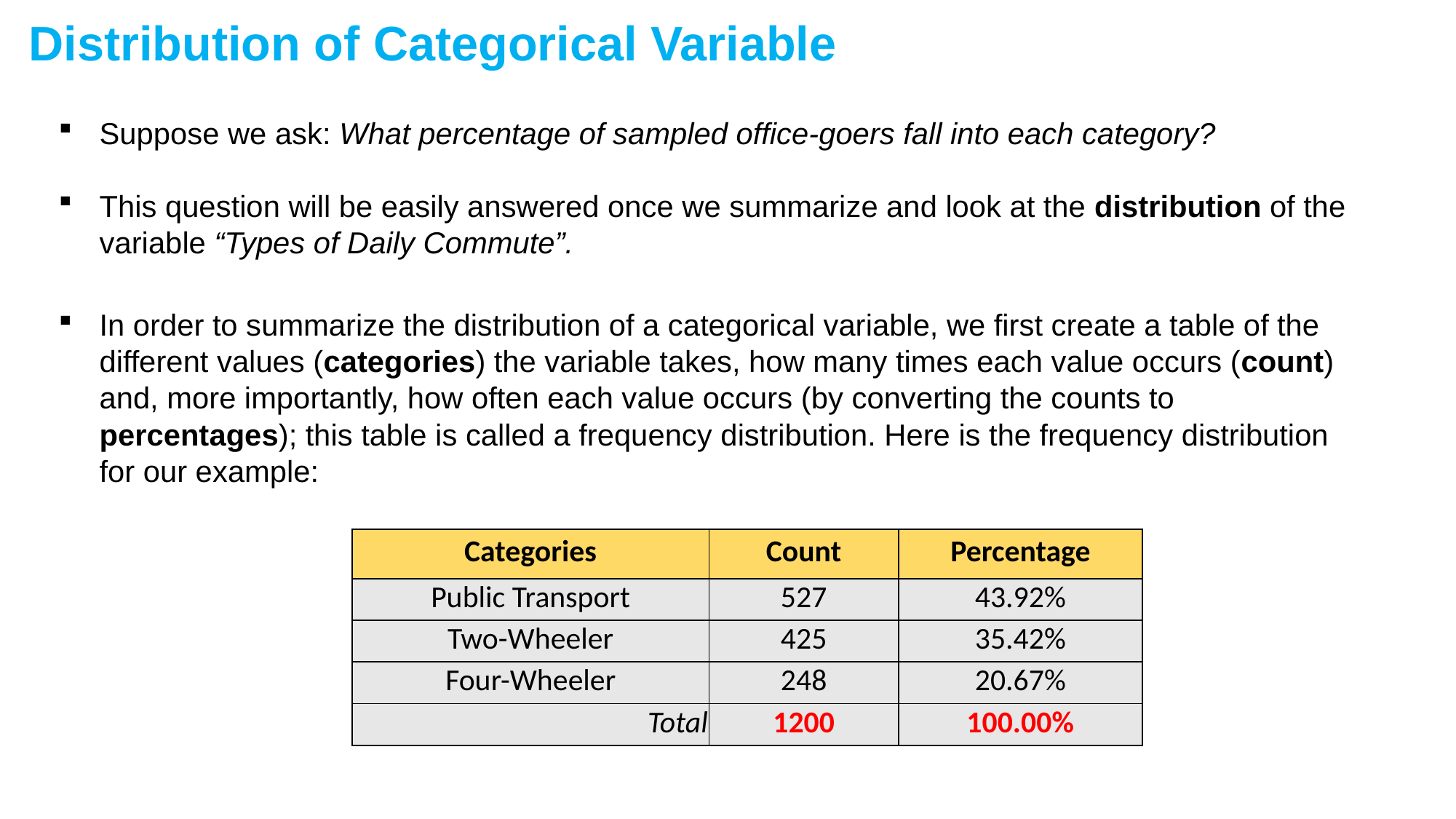

Distribution of Categorical Variable
Suppose we ask: What percentage of sampled office-goers fall into each category?

This question will be easily answered once we summarize and look at the distribution of the variable “Types of Daily Commute”.
In order to summarize the distribution of a categorical variable, we first create a table of the different values (categories) the variable takes, how many times each value occurs (count) and, more importantly, how often each value occurs (by converting the counts to percentages); this table is called a frequency distribution. Here is the frequency distribution for our example:
| Categories | Count | Percentage |
| --- | --- | --- |
| Public Transport | 527 | 43.92% |
| Two-Wheeler | 425 | 35.42% |
| Four-Wheeler | 248 | 20.67% |
| Total | 1200 | 100.00% |